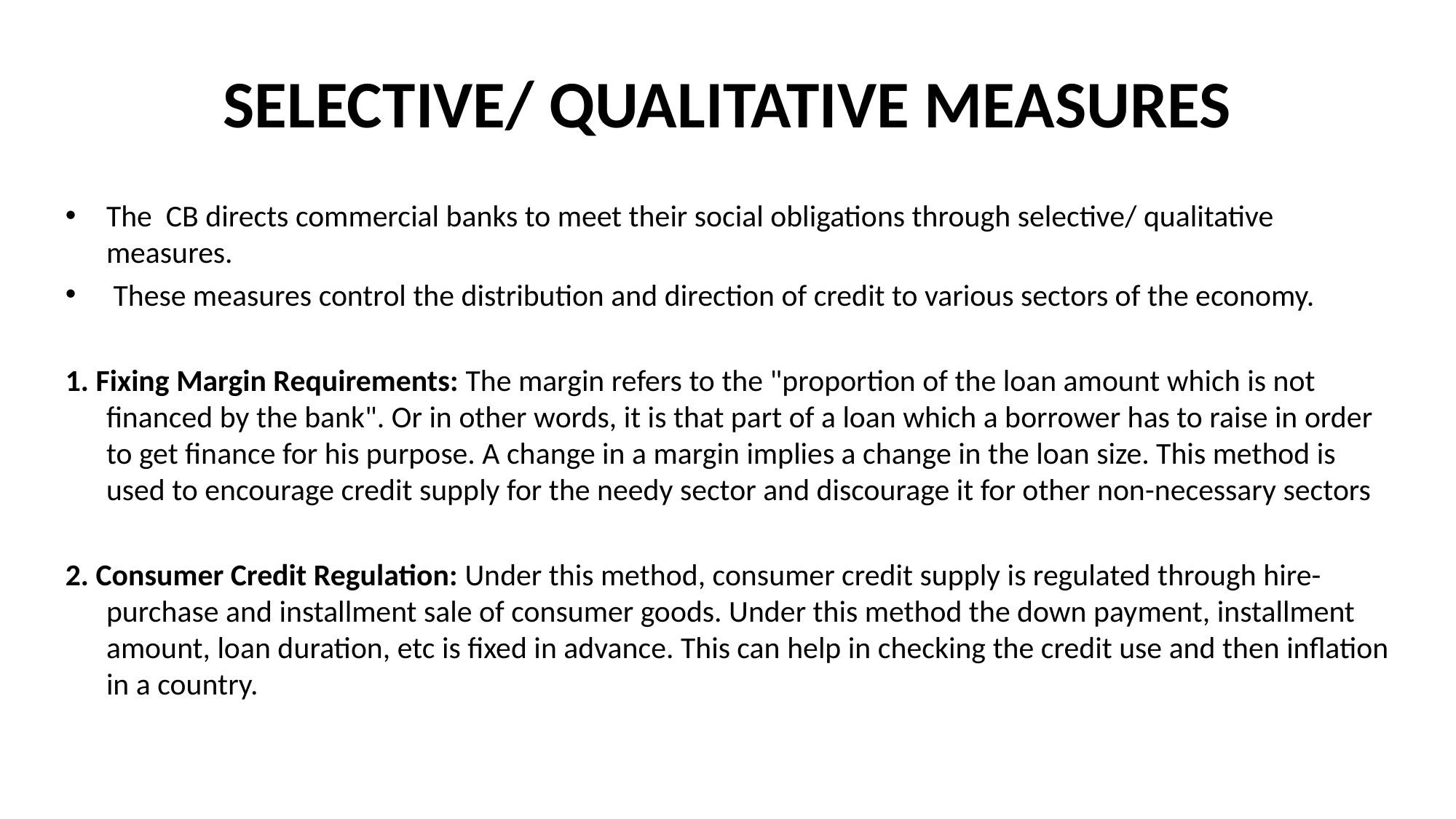

# SELECTIVE/ QUALITATIVE MEASURES
The  CB directs commercial banks to meet their social obligations through selective/ qualitative measures.
 These measures control the distribution and direction of credit to various sectors of the economy.

1. Fixing Margin Requirements: The margin refers to the "proportion of the loan amount which is not financed by the bank". Or in other words, it is that part of a loan which a borrower has to raise in order to get finance for his purpose. A change in a margin implies a change in the loan size. This method is used to encourage credit supply for the needy sector and discourage it for other non-necessary sectors

2. Consumer Credit Regulation: Under this method, consumer credit supply is regulated through hire-purchase and installment sale of consumer goods. Under this method the down payment, installment amount, loan duration, etc is fixed in advance. This can help in checking the credit use and then inflation in a country.